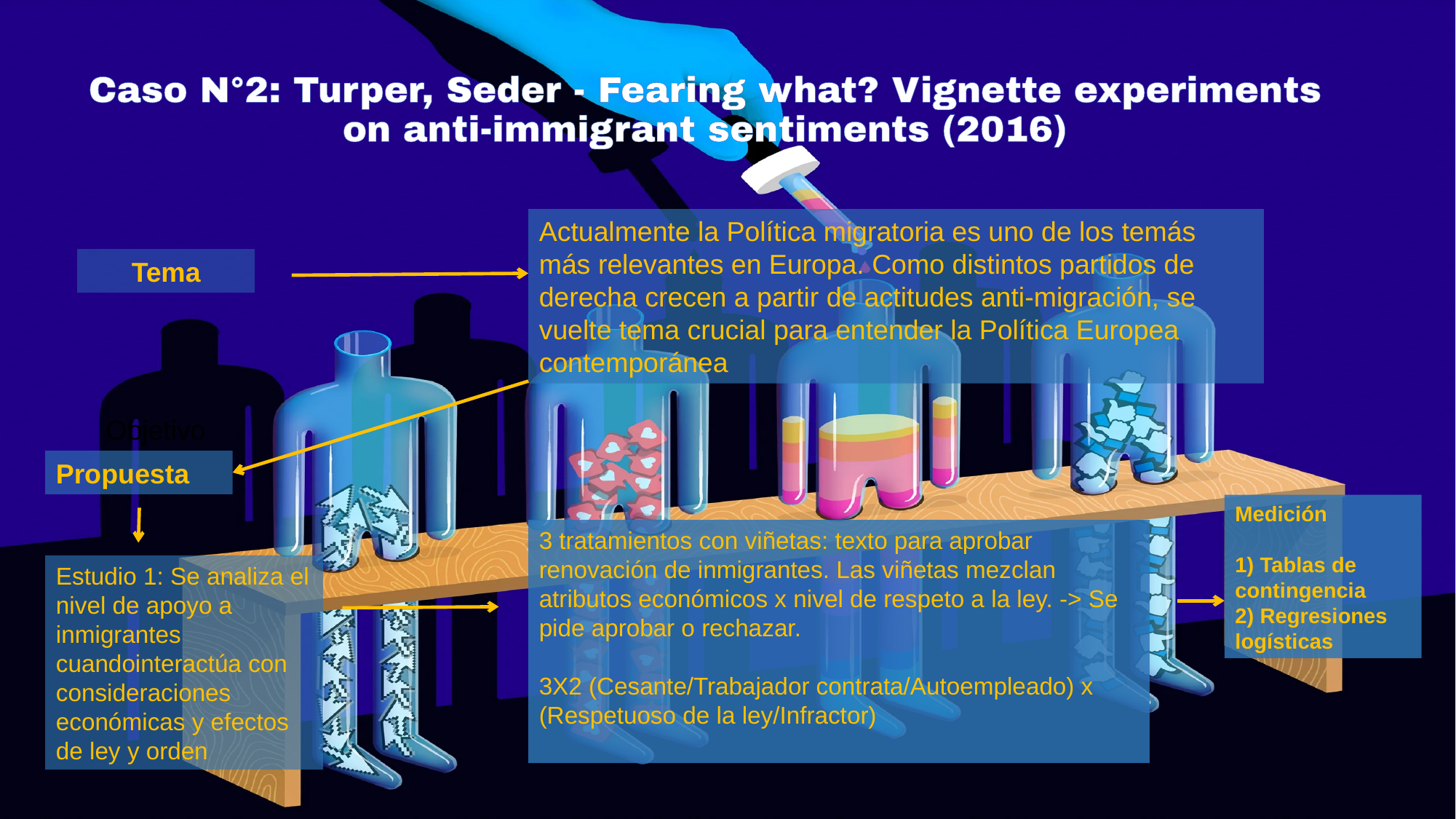

# Caso N°2: Turper, Seder - Fearing what? Vignette experiments on anti-immigrant sentiments (2016)
Actualmente la Política migratoria es uno de los temás más relevantes en Europa. Como distintos partidos de derecha crecen a partir de actitudes anti-migración, se vuelte tema crucial para entender la Política Europea contemporánea
Tema
Objetivo
Propuesta
Medición

1) Tablas de contingencia
2) Regresiones logísticas
3 tratamientos con viñetas: texto para aprobar renovación de inmigrantes. Las viñetas mezclan atributos económicos x nivel de respeto a la ley. -> Se pide aprobar o rechazar.

3X2 (Cesante/Trabajador contrata/Autoempleado) x (Respetuoso de la ley/Infractor)

Estudio 1: Se analiza el nivel de apoyo a inmigrantes cuandointeractúa con consideraciones económicas y efectos de ley y orden